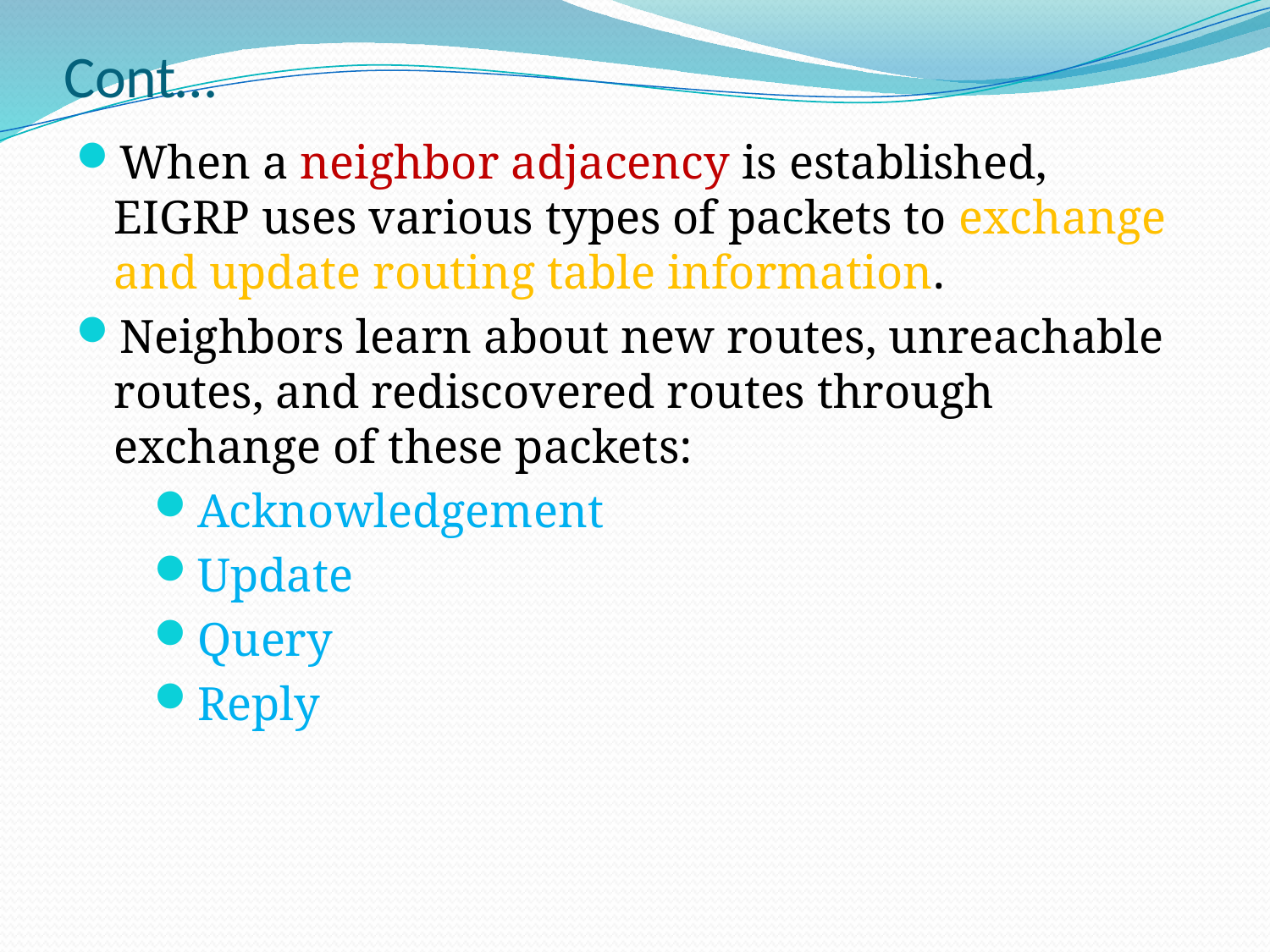

# Cont…
When a neighbor adjacency is established, EIGRP uses various types of packets to exchange and update routing table information.
Neighbors learn about new routes, unreachable routes, and rediscovered routes through exchange of these packets:
Acknowledgement
Update
Query
Reply